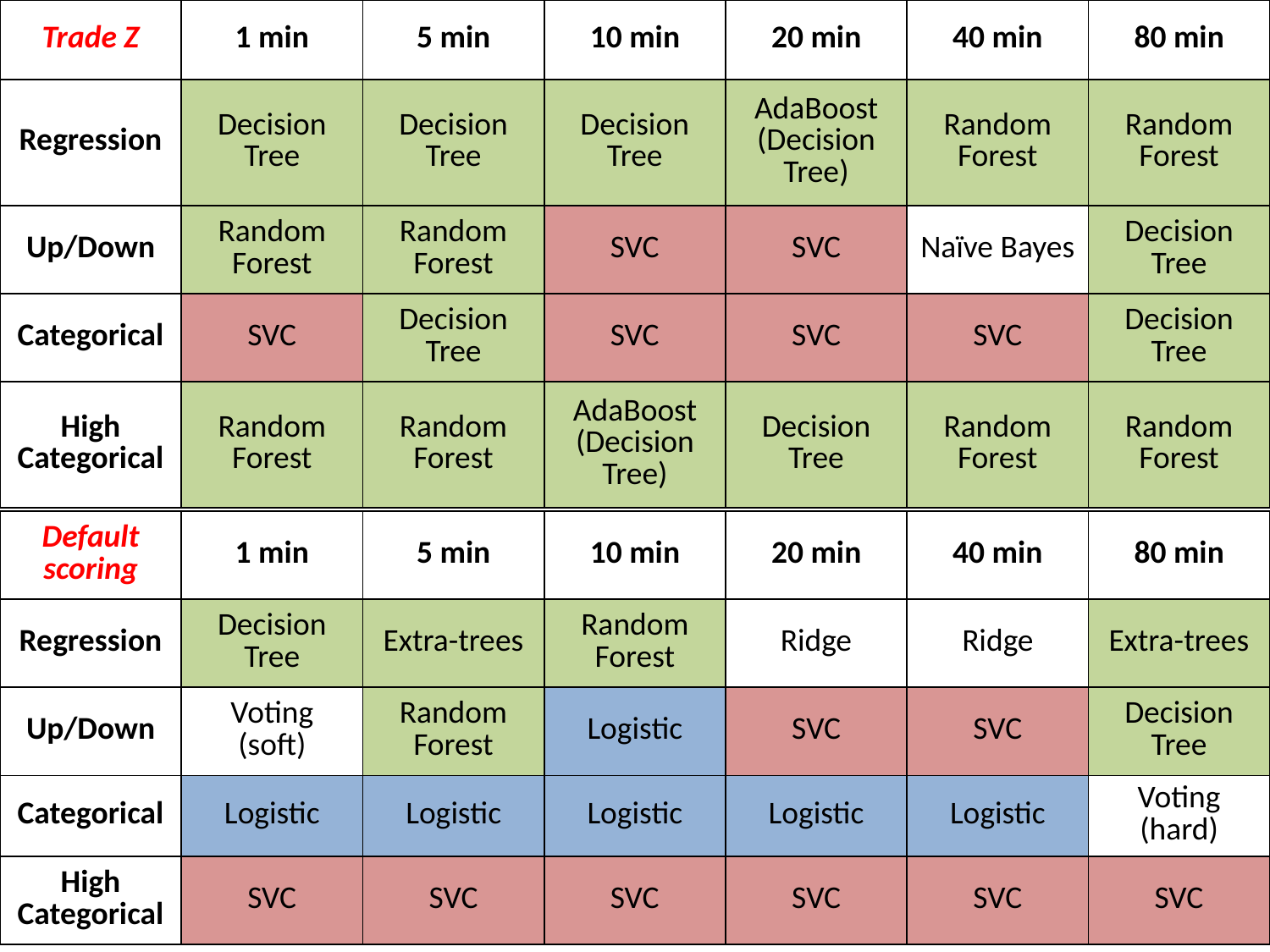

| Trade Z | 1 min | 5 min | 10 min | 20 min | 40 min | 80 min |
| --- | --- | --- | --- | --- | --- | --- |
| Regression | Decision Tree | Decision Tree | Decision Tree | AdaBoost (Decision Tree) | Random Forest | Random Forest |
| Up/Down | Random Forest | Random Forest | SVC | SVC | Naïve Bayes | Decision Tree |
| Categorical | SVC | Decision Tree | SVC | SVC | SVC | Decision Tree |
| High Categorical | Random Forest | Random Forest | AdaBoost (Decision Tree) | Decision Tree | Random Forest | Random Forest |
| Default scoring | 1 min | 5 min | 10 min | 20 min | 40 min | 80 min |
| --- | --- | --- | --- | --- | --- | --- |
| Regression | Decision Tree | Extra-trees | Random Forest | Ridge | Ridge | Extra-trees |
| Up/Down | Voting (soft) | Random Forest | Logistic | SVC | SVC | Decision Tree |
| Categorical | Logistic | Logistic | Logistic | Logistic | Logistic | Voting (hard) |
| High Categorical | SVC | SVC | SVC | SVC | SVC | SVC |